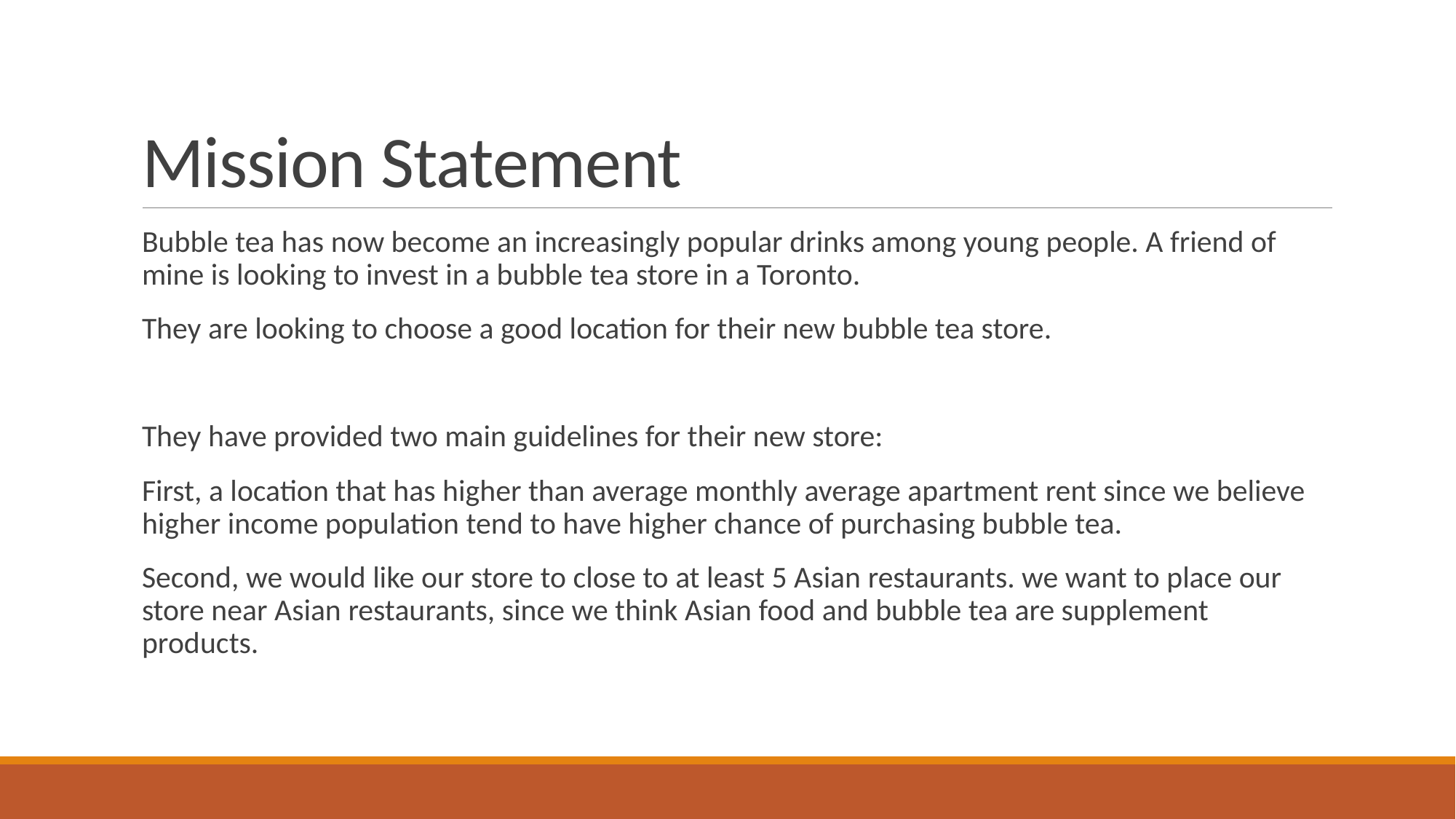

# Mission Statement
Bubble tea has now become an increasingly popular drinks among young people. A friend of mine is looking to invest in a bubble tea store in a Toronto.
They are looking to choose a good location for their new bubble tea store.

They have provided two main guidelines for their new store:
First, a location that has higher than average monthly average apartment rent since we believe higher income population tend to have higher chance of purchasing bubble tea.
Second, we would like our store to close to at least 5 Asian restaurants. we want to place our store near Asian restaurants, since we think Asian food and bubble tea are supplement products.